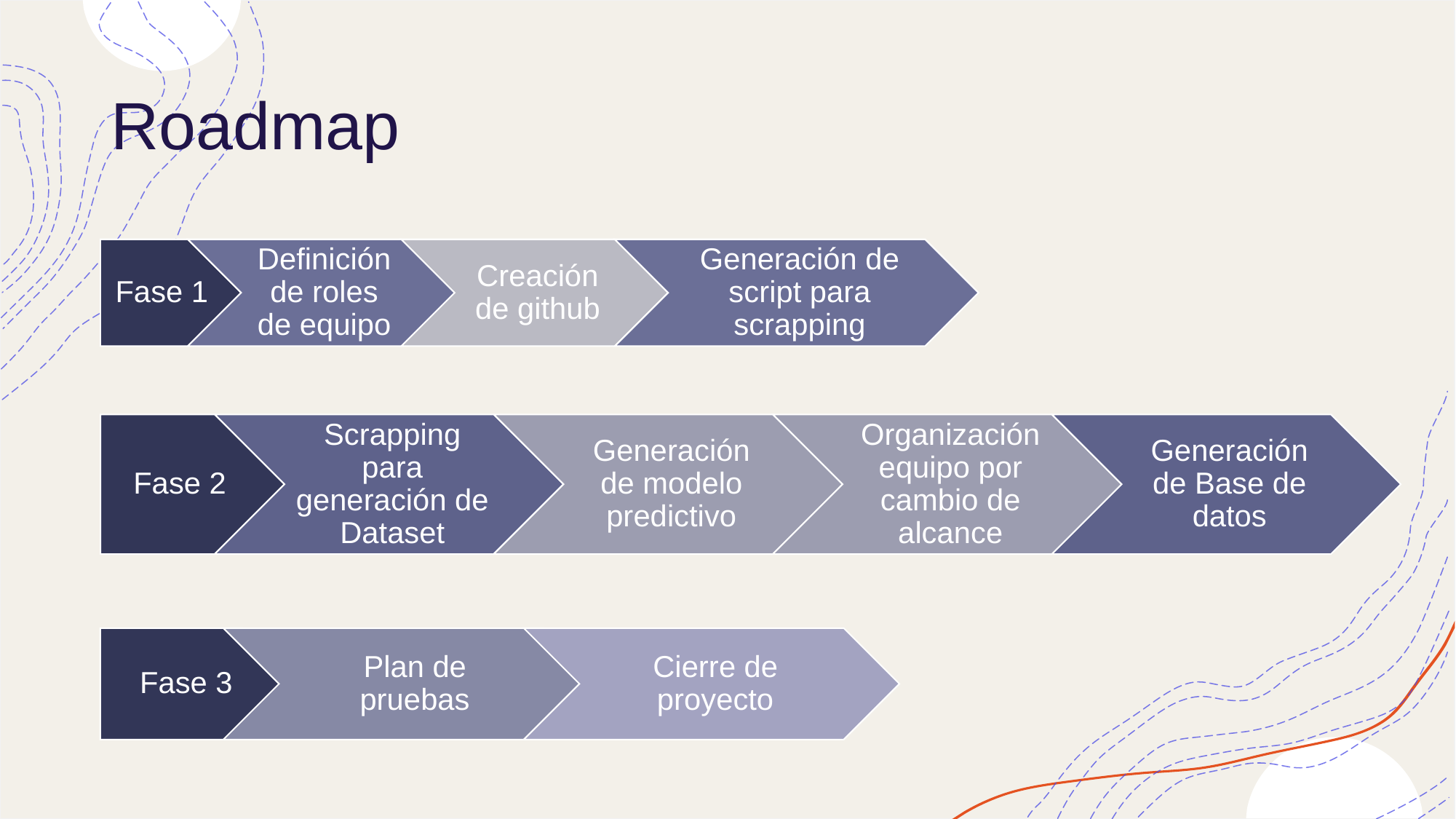

# Roadmap

Fase 1

Definición de roles de equipo

Creación de github

Generación de script para scrapping

Fase 2

Scrapping para generación de Dataset

Generación de modelo predictivo

Organización equipo por cambio de alcance

Generación de Base de datos

Fase 3

Plan de pruebas

Cierre de proyecto